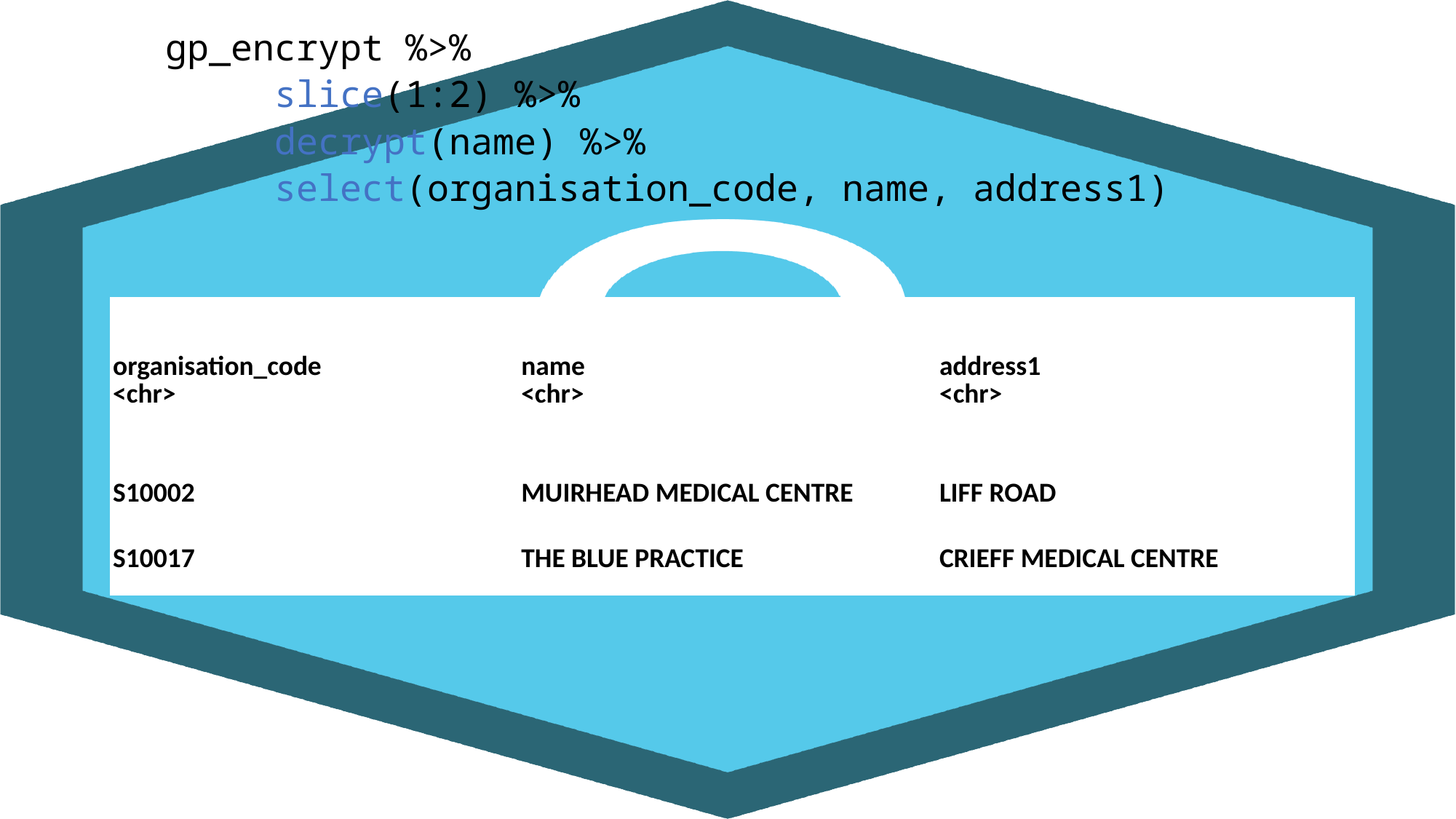

gp_encrypt %>%
	slice(1:2) %>%
	decrypt(name) %>%
	select(organisation_code, name, address1)
| organisation\_code <chr> | name <chr> | address1 <chr> |
| --- | --- | --- |
| S10002 | MUIRHEAD MEDICAL CENTRE | LIFF ROAD |
| S10017 | THE BLUE PRACTICE | CRIEFF MEDICAL CENTRE |